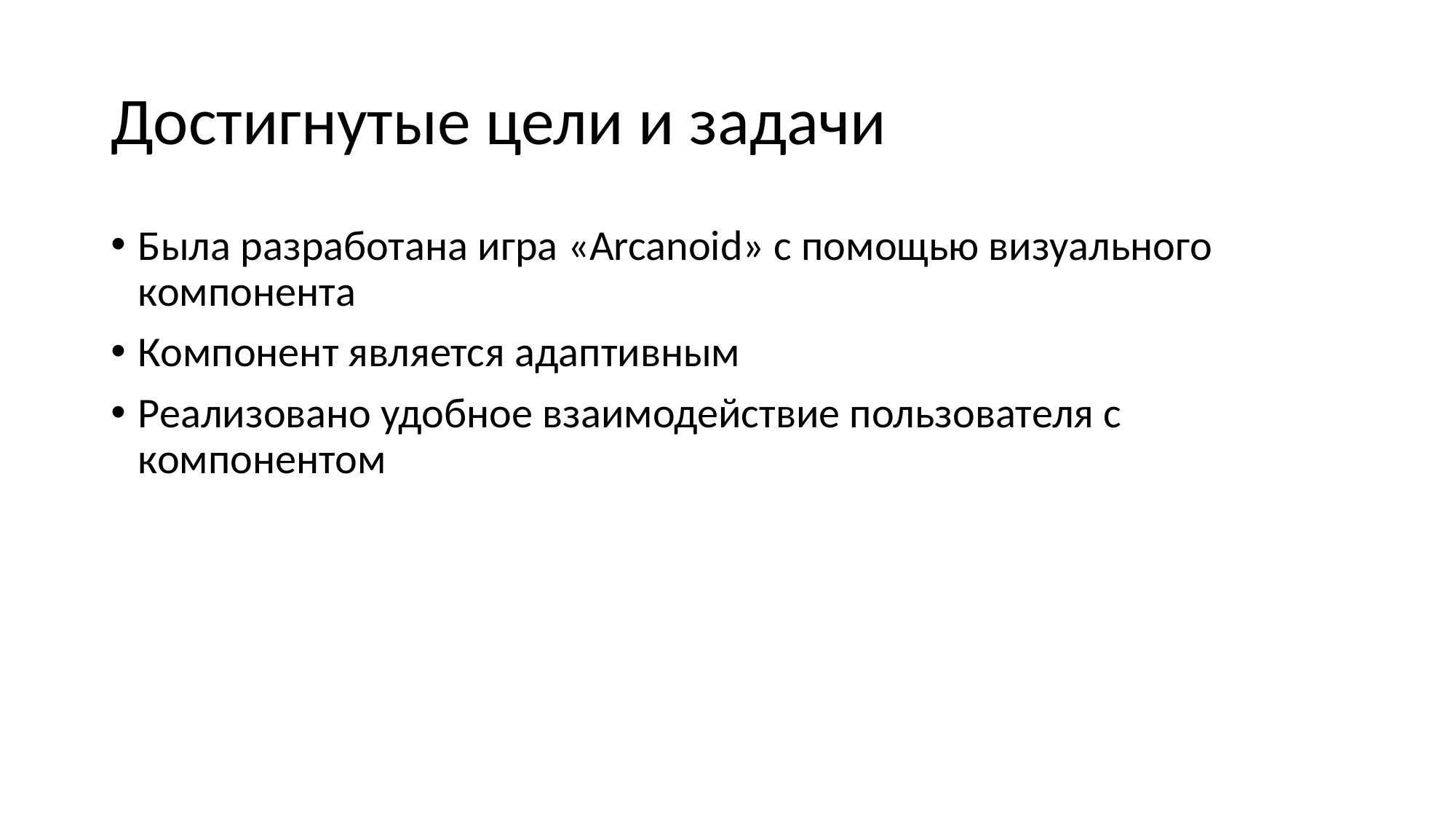

# Достигнутые цели и задачи
Была разработана игра «Arcanoid» с помощью визуального компонента
Компонент является адаптивным
Реализовано удобное взаимодействие пользователя с компонентом